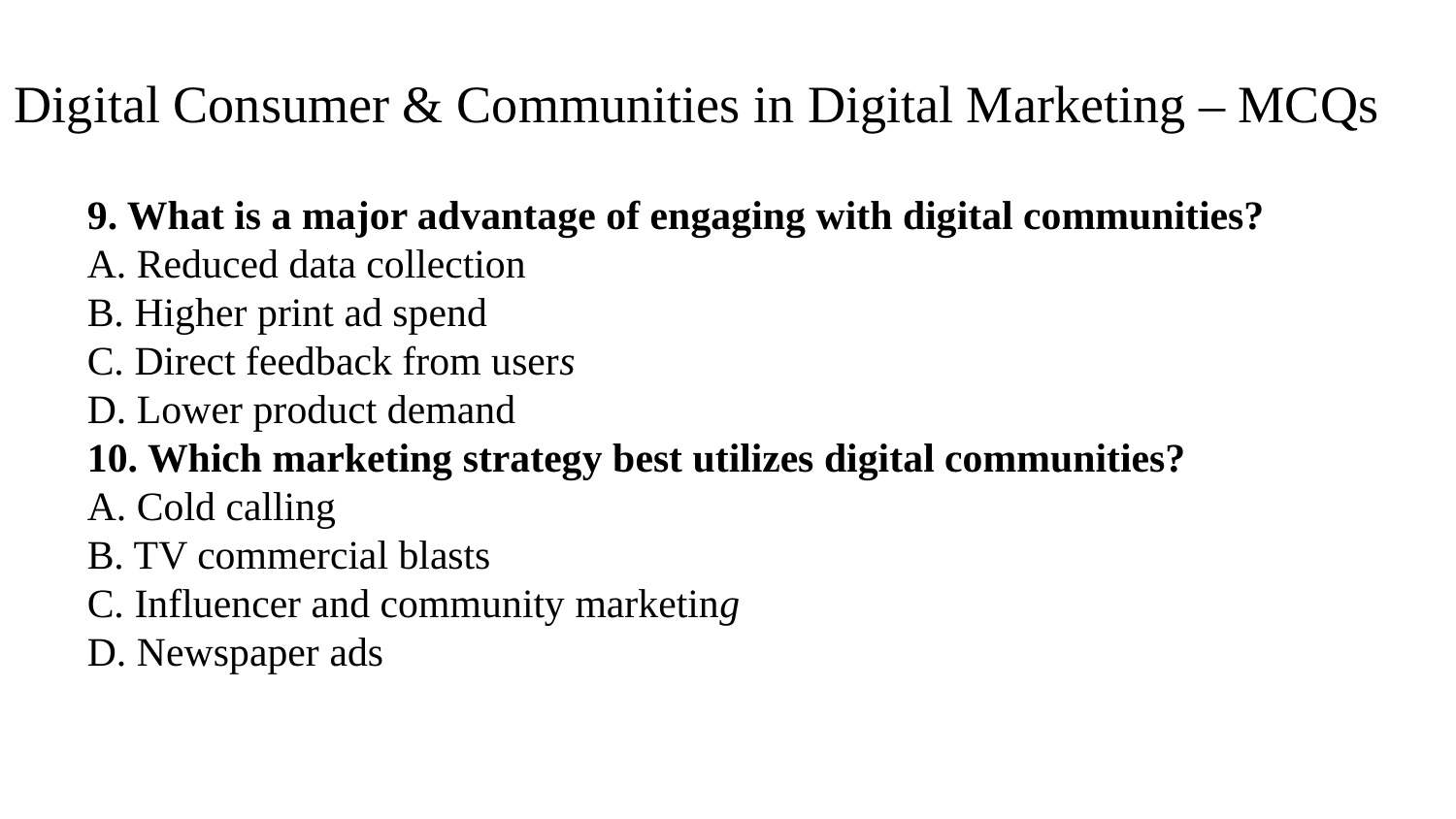

Digital Consumer & Communities in Digital Marketing – MCQs
9. What is a major advantage of engaging with digital communities?
A. Reduced data collection
B. Higher print ad spend
C. Direct feedback from users
D. Lower product demand
10. Which marketing strategy best utilizes digital communities?
A. Cold calling
B. TV commercial blasts
C. Influencer and community marketing
D. Newspaper ads